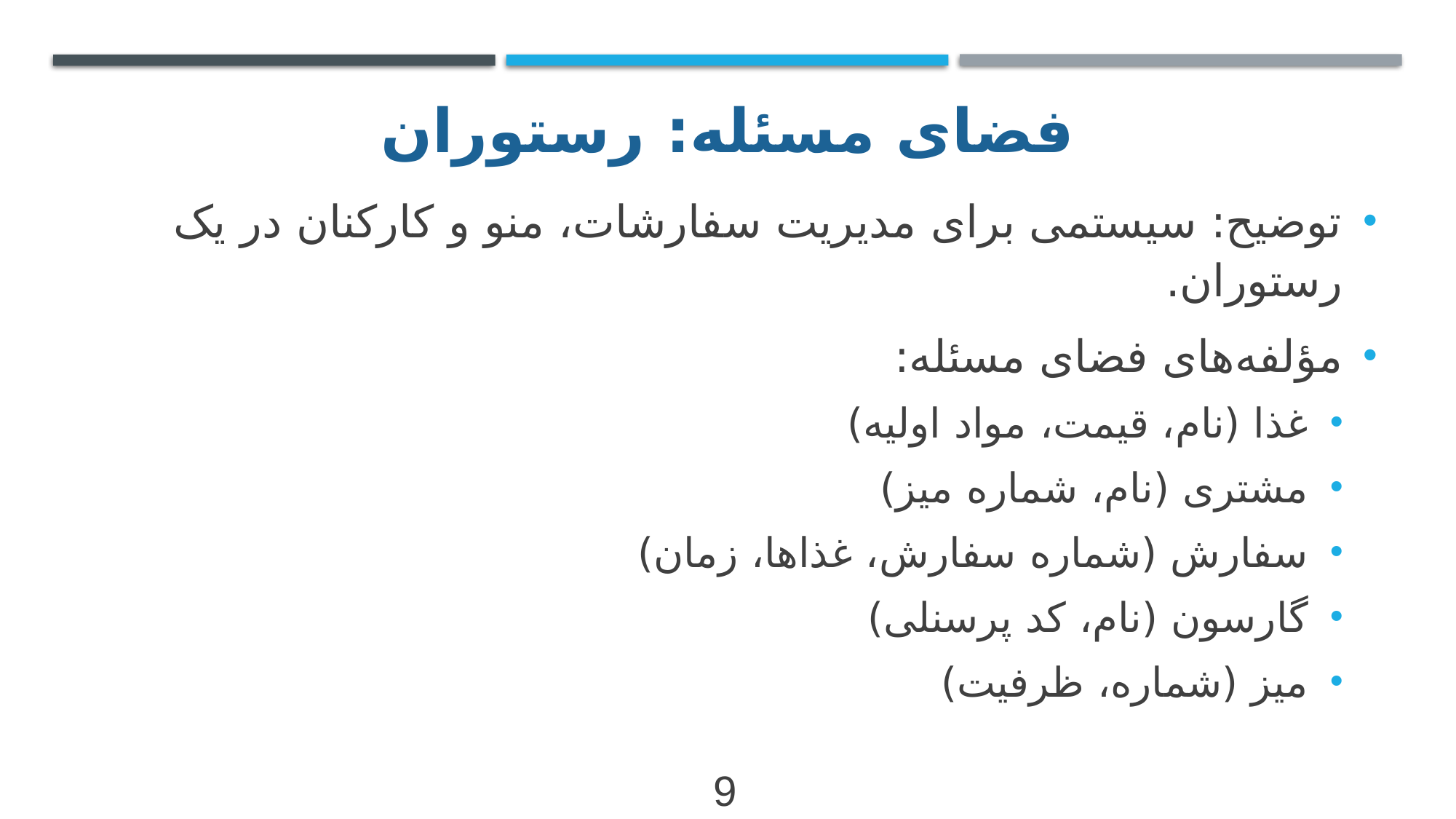

# فضای مسئله: رستوران
توضیح: سیستمی برای مدیریت سفارشات، منو و کارکنان در یک رستوران.
مؤلفه‌های فضای مسئله:
غذا (نام، قیمت، مواد اولیه)
مشتری (نام، شماره میز)
سفارش (شماره سفارش، غذاها، زمان)
گارسون (نام، کد پرسنلی)
میز (شماره، ظرفیت)